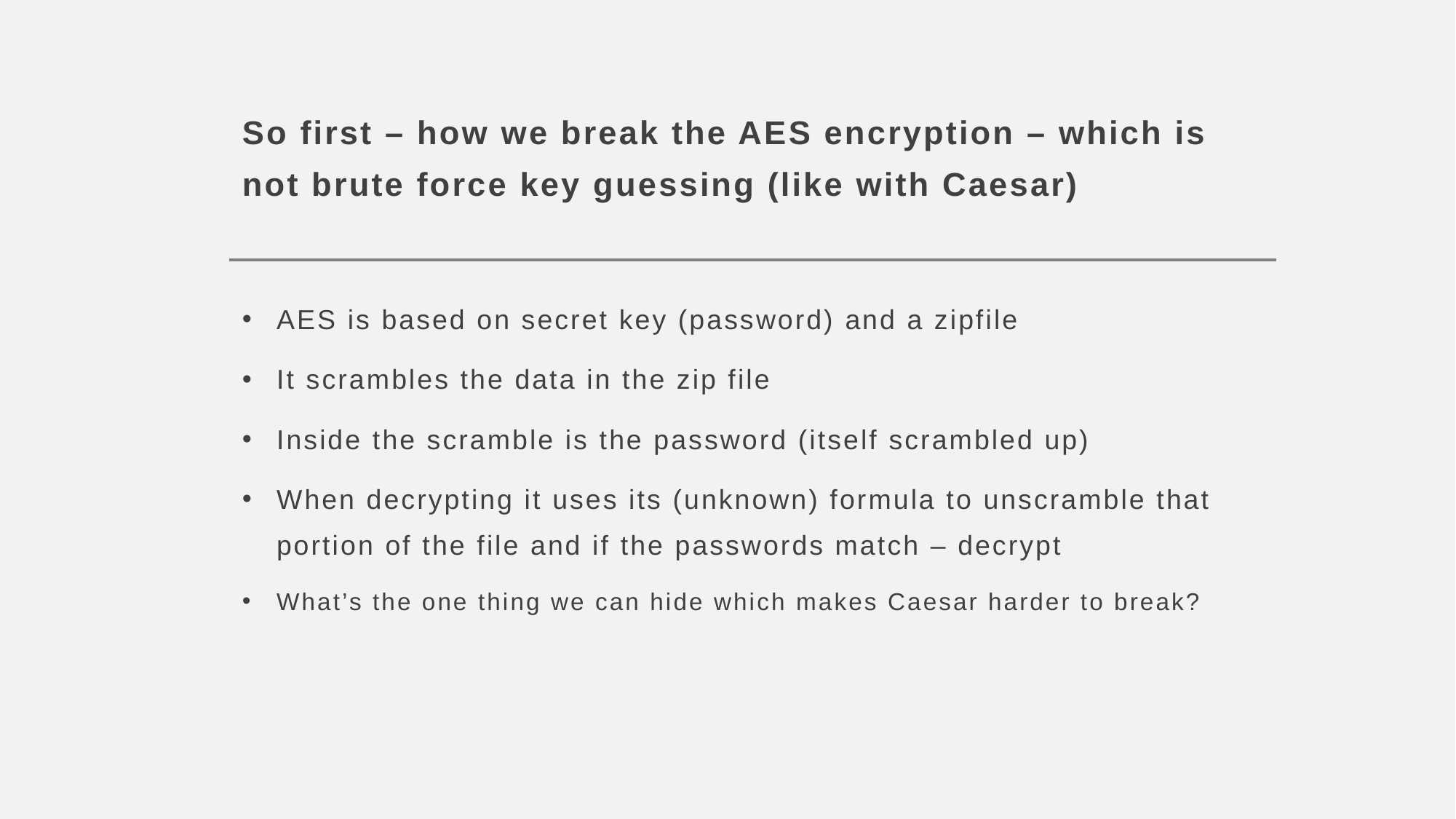

# So first – how we break the AES encryption – which is not brute force key guessing (like with Caesar)
AES is based on secret key (password) and a zipfile
It scrambles the data in the zip file
Inside the scramble is the password (itself scrambled up)
When decrypting it uses its (unknown) formula to unscramble that portion of the file and if the passwords match – decrypt
What’s the one thing we can hide which makes Caesar harder to break?